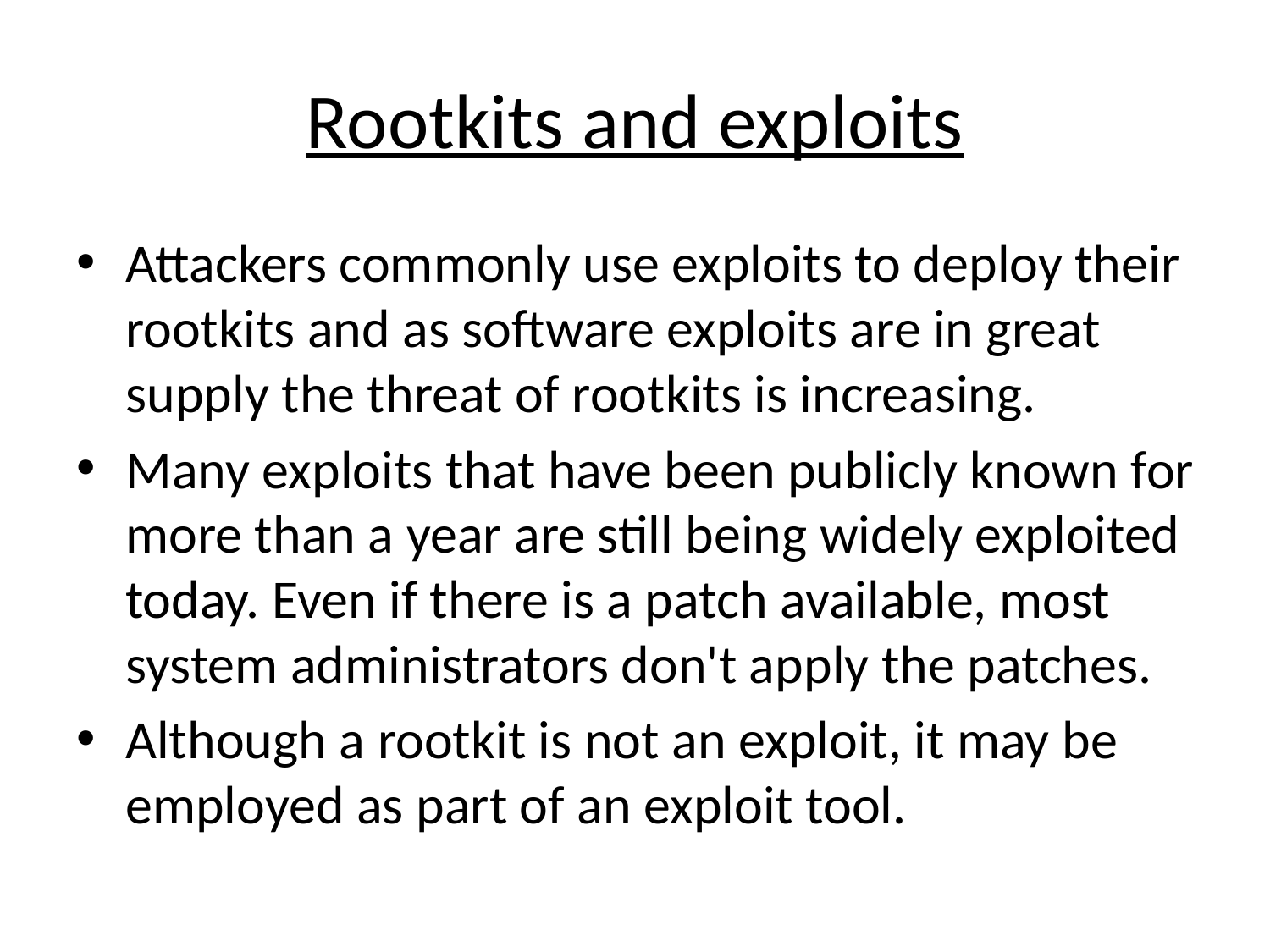

# Rootkits and exploits
Attackers commonly use exploits to deploy their rootkits and as software exploits are in great supply the threat of rootkits is increasing.
Many exploits that have been publicly known for more than a year are still being widely exploited today. Even if there is a patch available, most system administrators don't apply the patches.
Although a rootkit is not an exploit, it may be employed as part of an exploit tool.